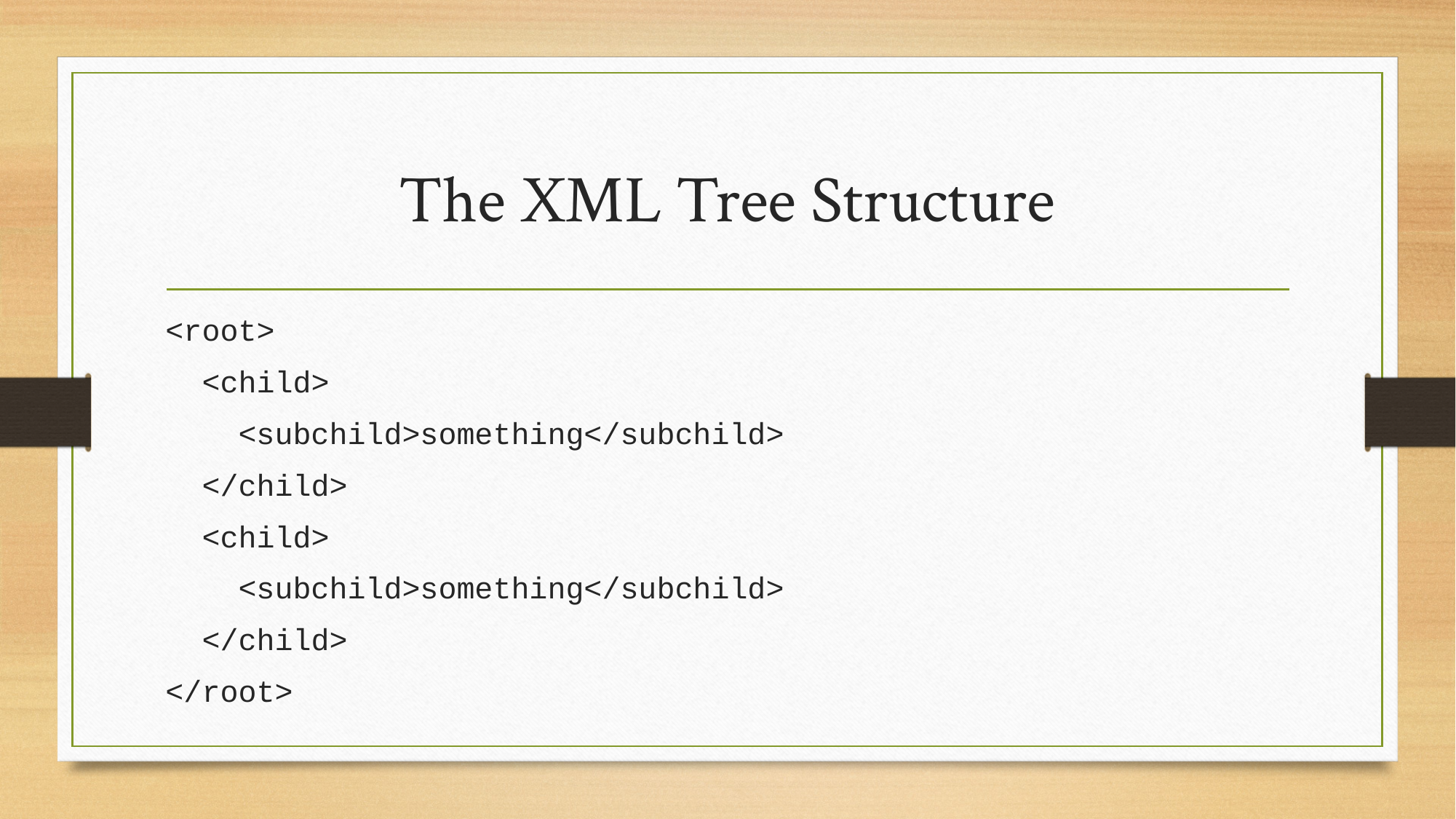

# The XML Tree Structure
<root>
  <child>
    <subchild>something</subchild>
  </child>
  <child>
    <subchild>something</subchild>
  </child>
</root>